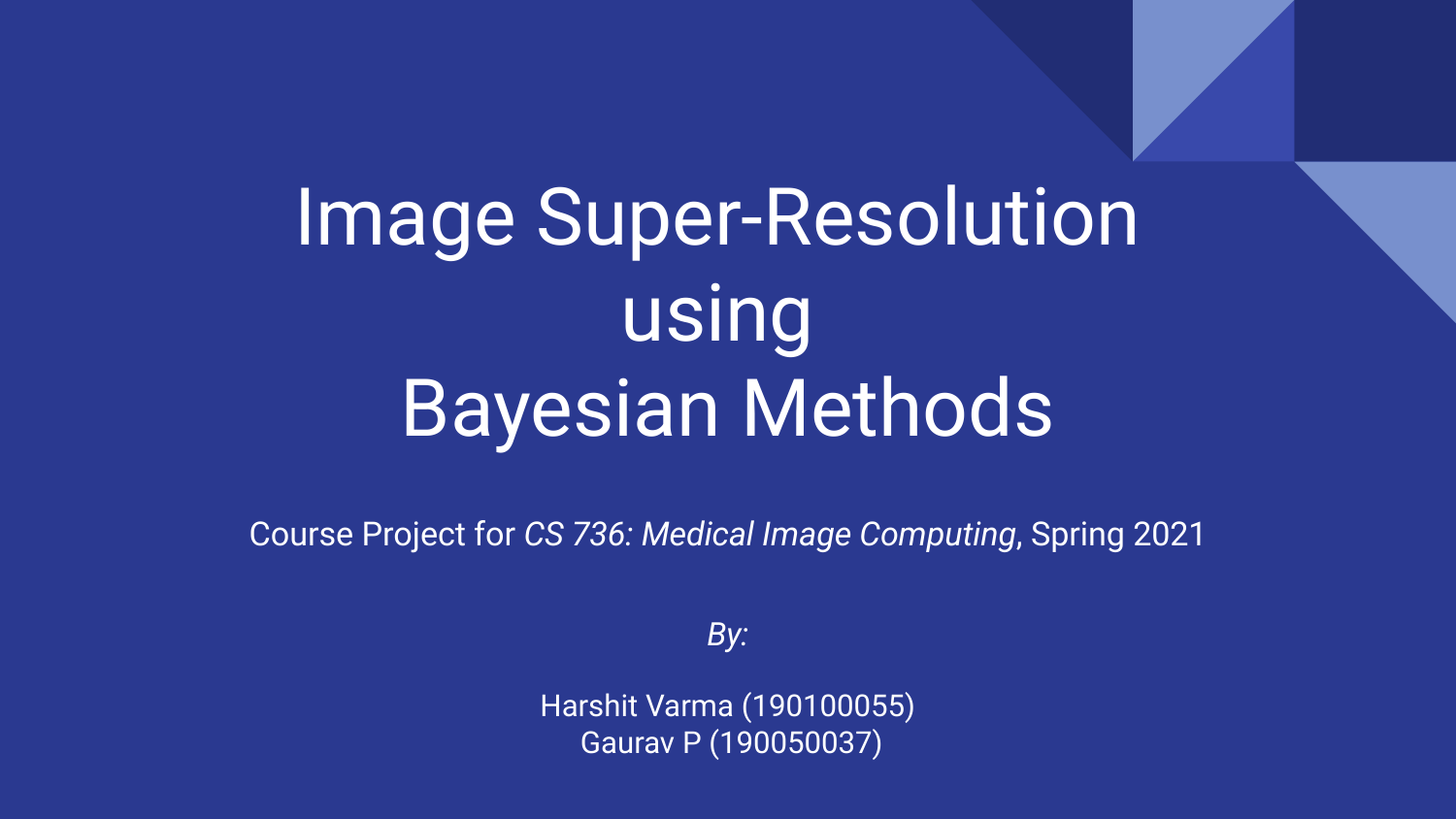

# Image Super-Resolution
using
Bayesian Methods
Course Project for CS 736: Medical Image Computing, Spring 2021
By:
Harshit Varma (190100055)
 Gaurav P (190050037)